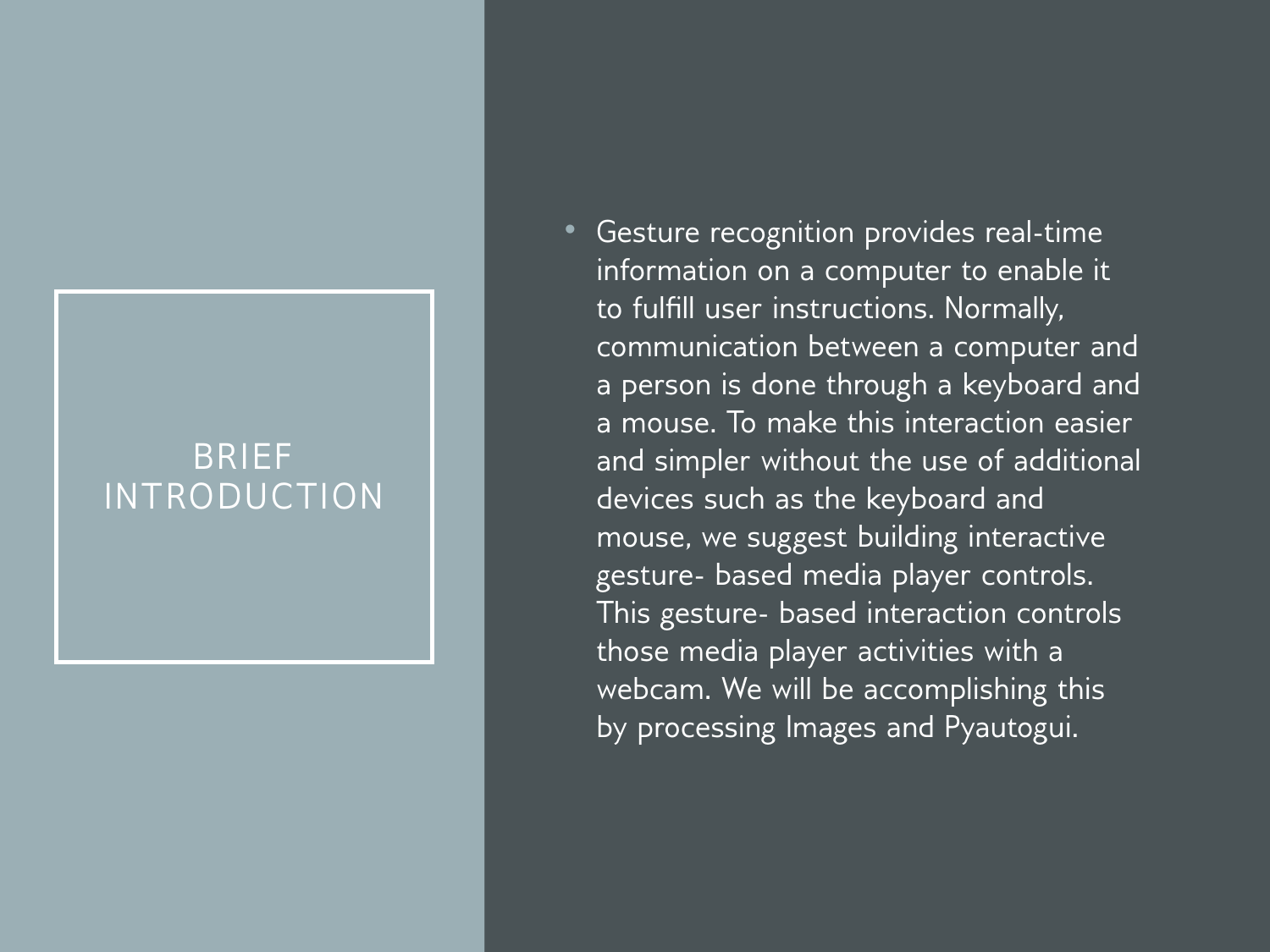

Gesture recognition provides real-time information on a computer to enable it to fulfill user instructions. Normally, communication between a computer and a person is done through a keyboard and a mouse. To make this interaction easier and simpler without the use of additional devices such as the keyboard and mouse, we suggest building interactive gesture- based media player controls. This gesture- based interaction controls those media player activities with a webcam. We will be accomplishing this by processing Images and Pyautogui.
# Brief Introduction